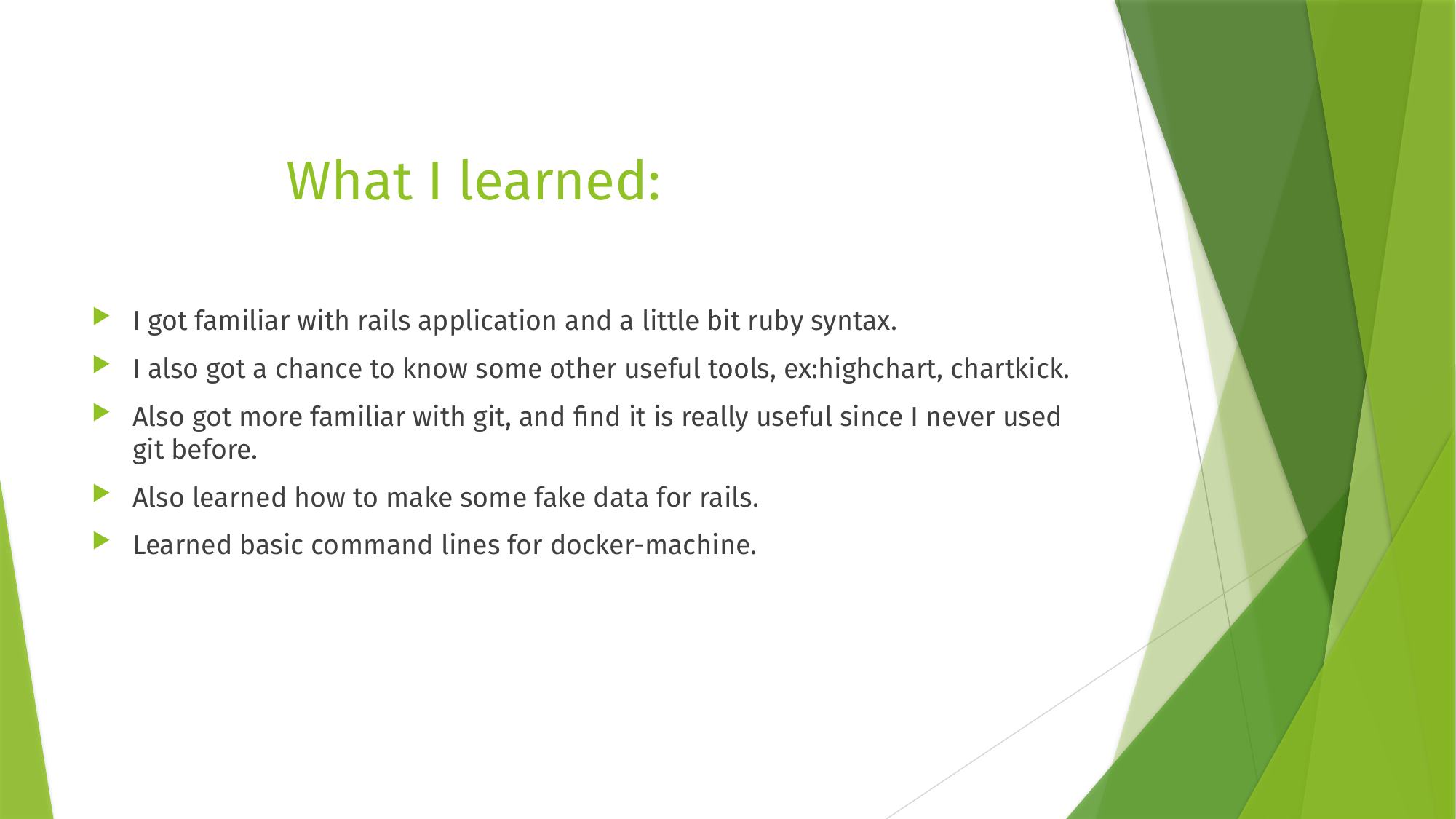

# What I learned:
I got familiar with rails application and a little bit ruby syntax.
I also got a chance to know some other useful tools, ex:highchart, chartkick.
Also got more familiar with git, and find it is really useful since I never used git before.
Also learned how to make some fake data for rails.
Learned basic command lines for docker-machine.